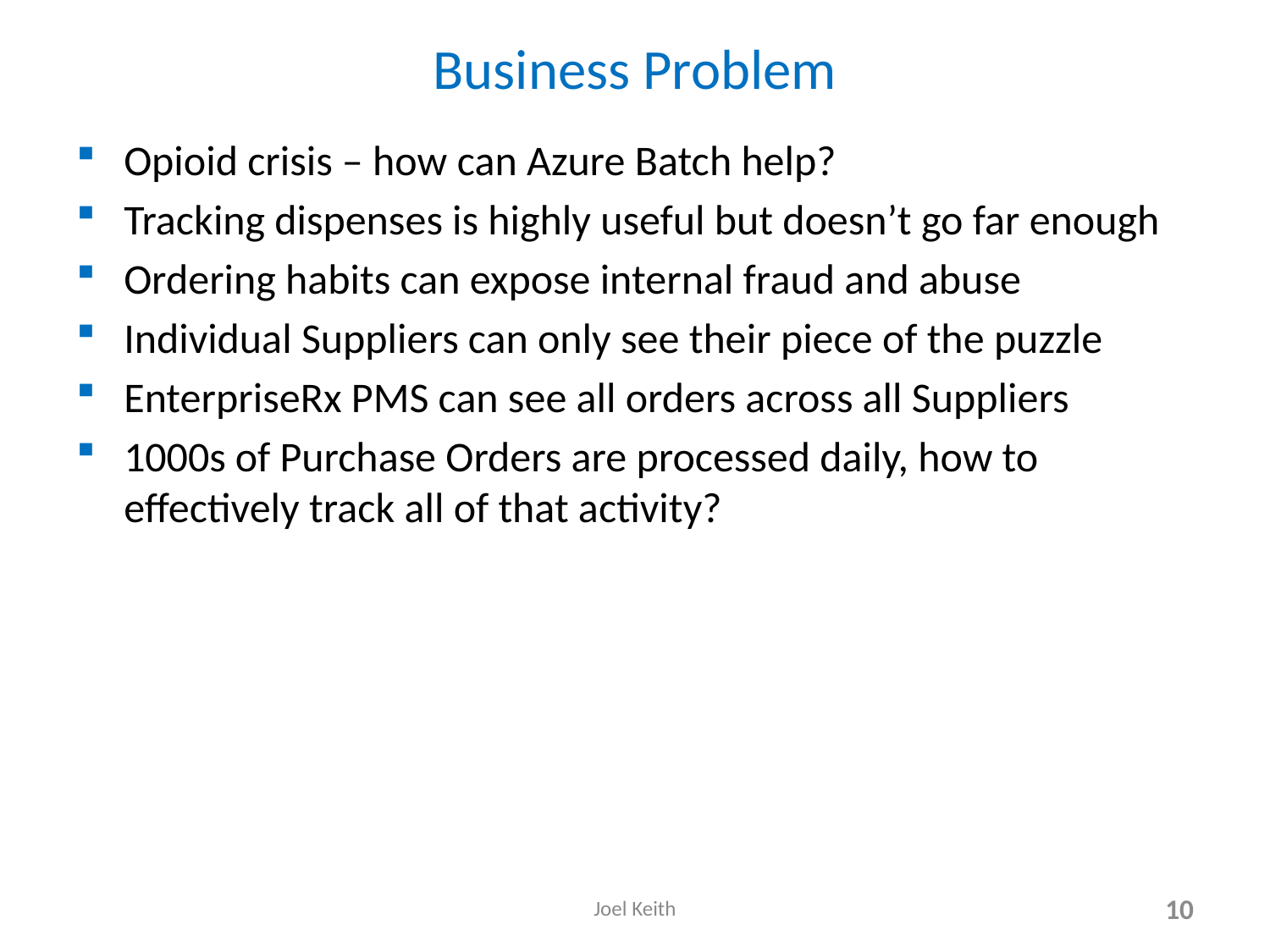

# Business Problem
Opioid crisis – how can Azure Batch help?
Tracking dispenses is highly useful but doesn’t go far enough
Ordering habits can expose internal fraud and abuse
Individual Suppliers can only see their piece of the puzzle
EnterpriseRx PMS can see all orders across all Suppliers
1000s of Purchase Orders are processed daily, how to effectively track all of that activity?
Joel Keith
10